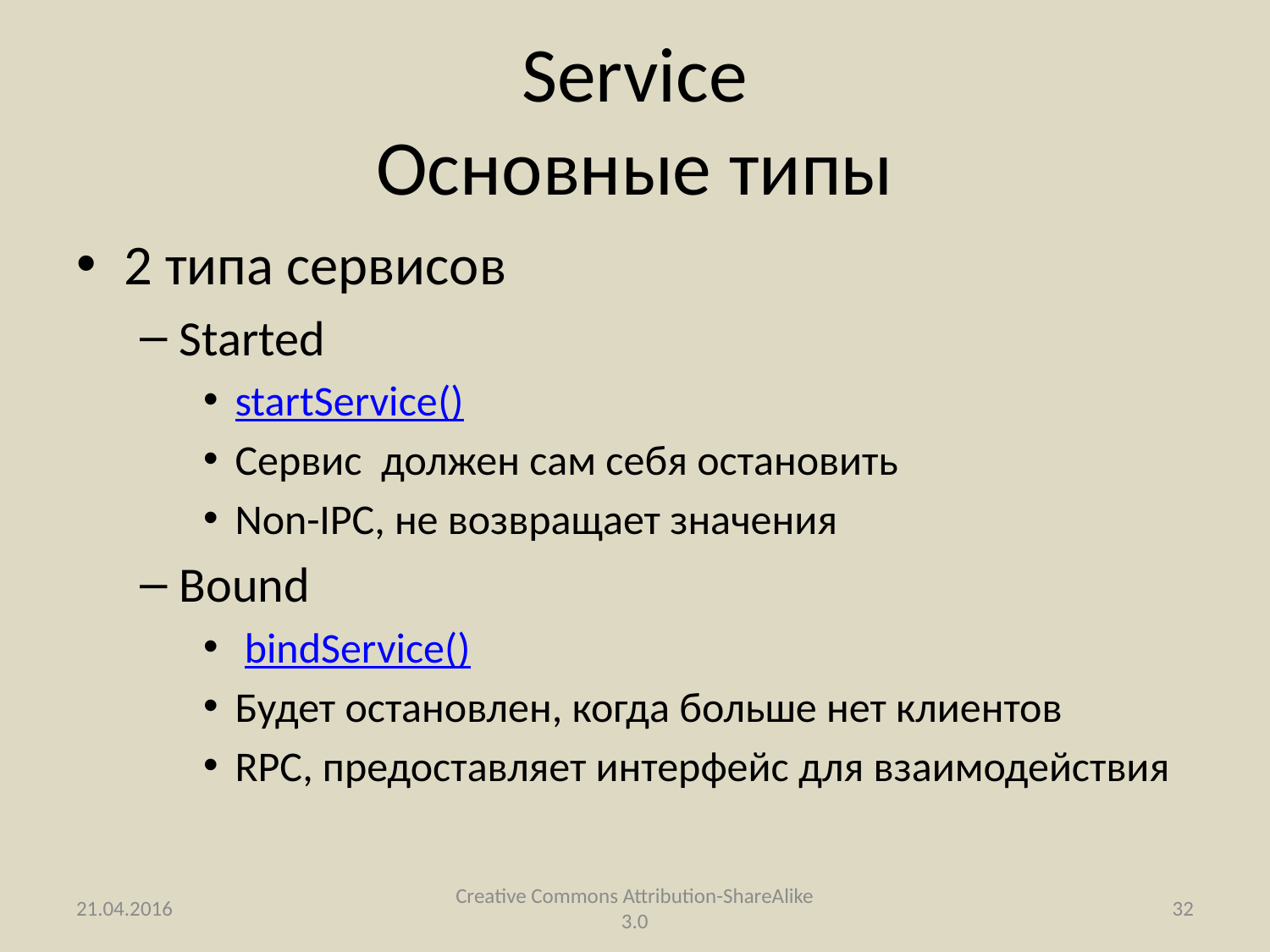

# Service Основные типы
2 типа сервисов
Started
startService()
Сервис  должен сам себя остановить
Non-IPC, не возвращает значения
Bound
 bindService()
Будет остановлен, когда больше нет клиентов
RPC, предоставляет интерфейс для взаимодействия
21.04.2016
Creative Commons Attribution-ShareAlike 3.0
32